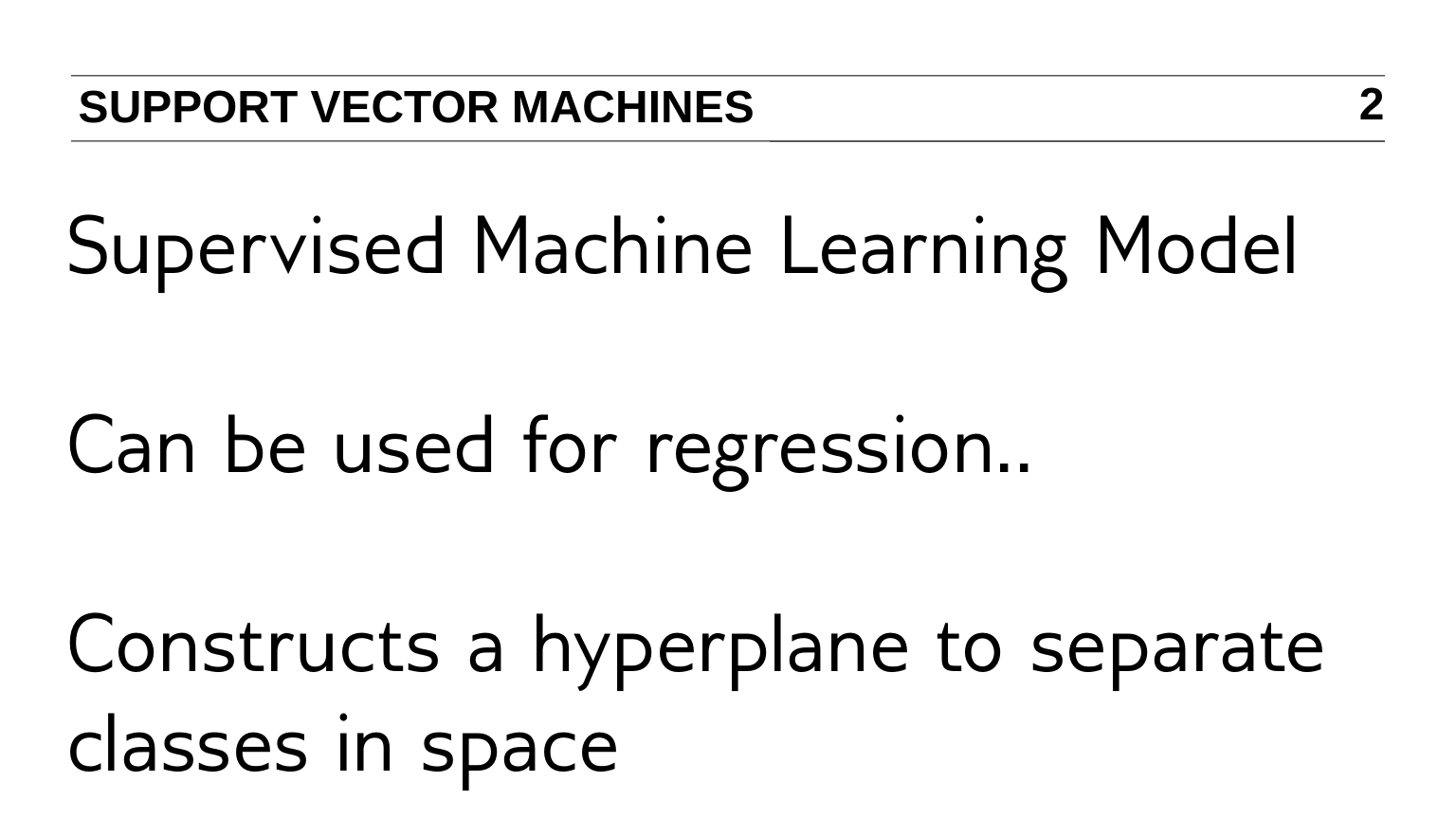

Support Vector Machines

2
Supervised Machine Learning Model

Can be used for regression..

Constructs a hyperplane to separate classes in space